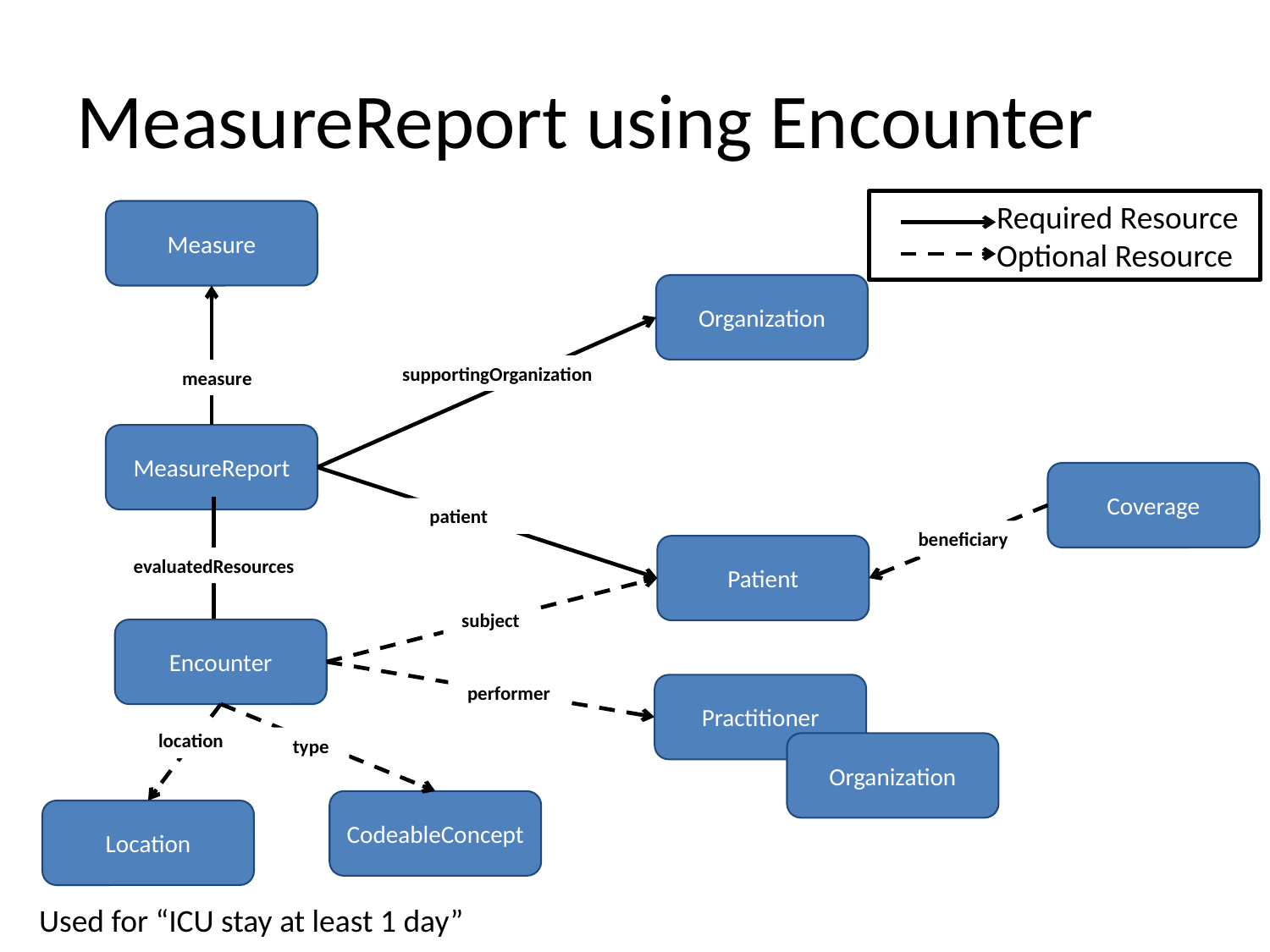

# MeasureReport using Encounter
                Required Resource
                Optional Resource
Measure

Organization
supportingOrganization
measure
MeasureReport
Coverage
patient
beneficiary
Patient
evaluatedResources
subject
Encounter
performer
Practitioner
location
type
Organization
CodeableConcept
Location
Used for “ICU stay at least 1 day”